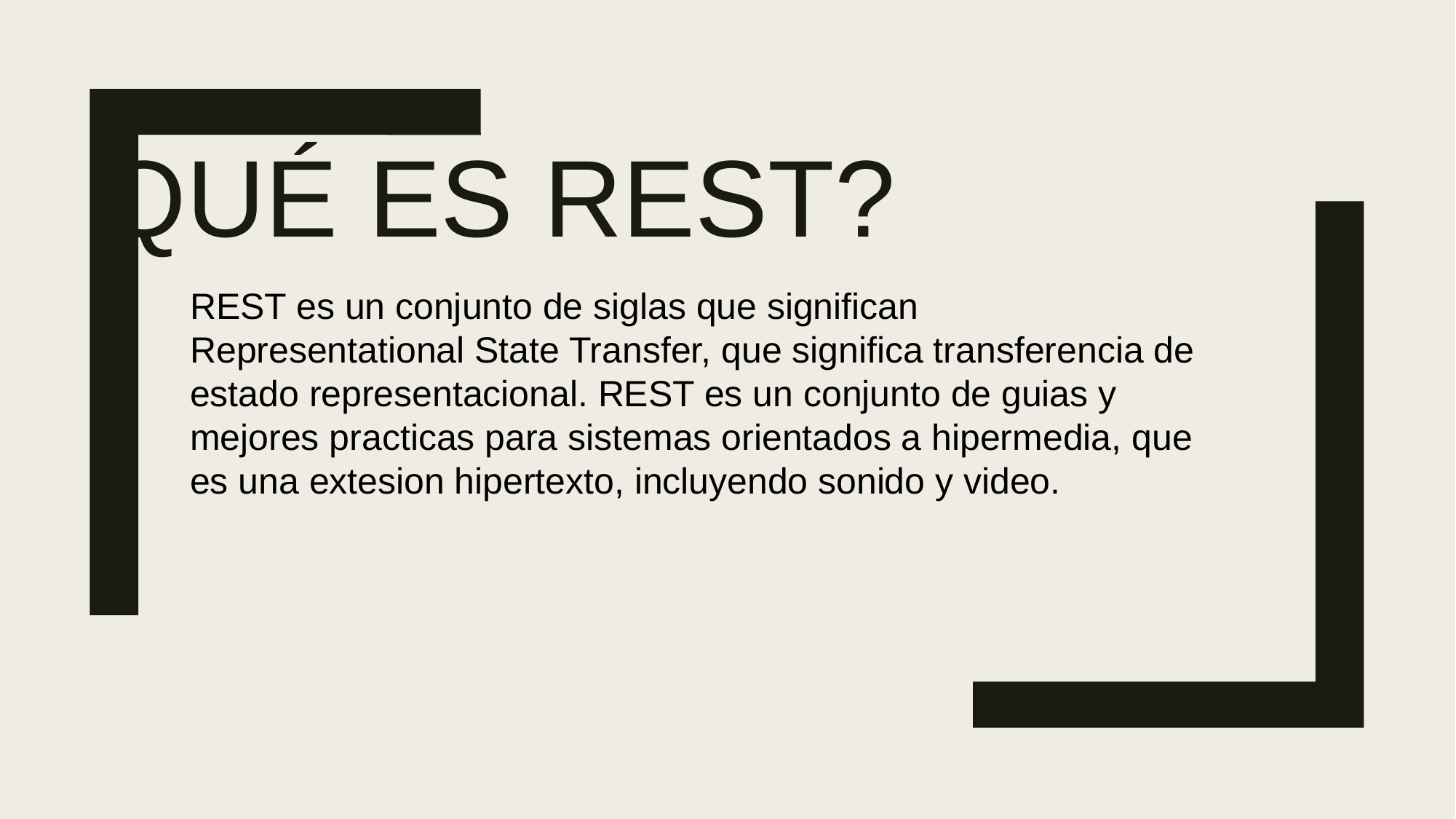

# Qué es rest?
REST es un conjunto de siglas que significan Representational State Transfer, que significa transferencia de estado representacional. REST es un conjunto de guias y mejores practicas para sistemas orientados a hipermedia, que es una extesion hipertexto, incluyendo sonido y video.